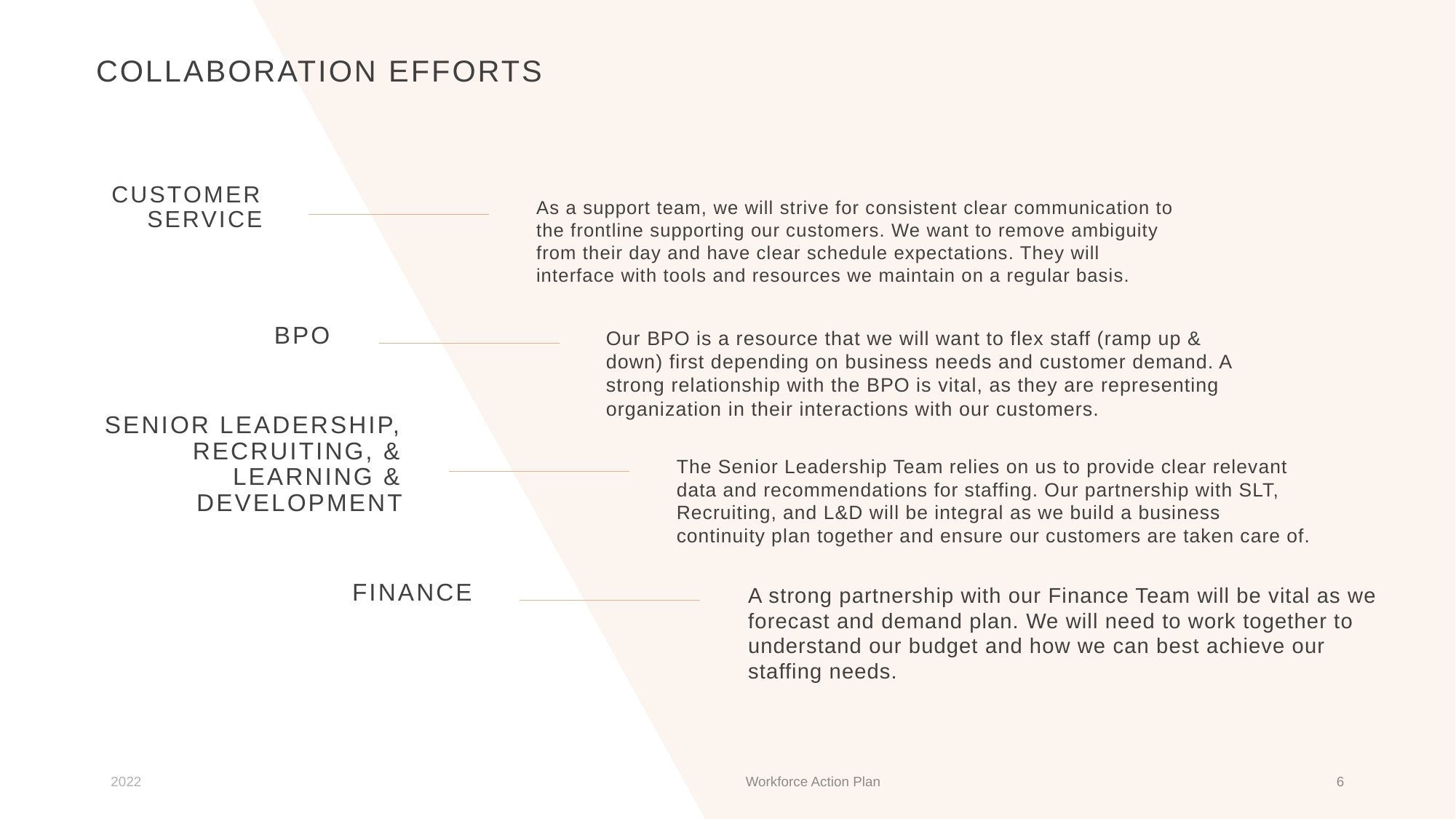

# Collaboration Efforts
Customer Service
As a support team, we will strive for consistent clear communication to the frontline supporting our customers. We want to remove ambiguity from their day and have clear schedule expectations. They will interface with tools and resources we maintain on a regular basis.

BPO
Our BPO is a resource that we will want to flex staff (ramp up & down) first depending on business needs and customer demand. A strong relationship with the BPO is vital, as they are representing organization in their interactions with our customers.

Senior Leadership, Recruiting, & Learning & Development
The Senior Leadership Team relies on us to provide clear relevant data and recommendations for staffing. Our partnership with SLT, Recruiting, and L&D will be integral as we build a business continuity plan together and ensure our customers are taken care of.

Finance
A strong partnership with our Finance Team will be vital as we forecast and demand plan. We will need to work together to understand our budget and how we can best achieve our staffing needs.

2022
Workforce Action Plan
6